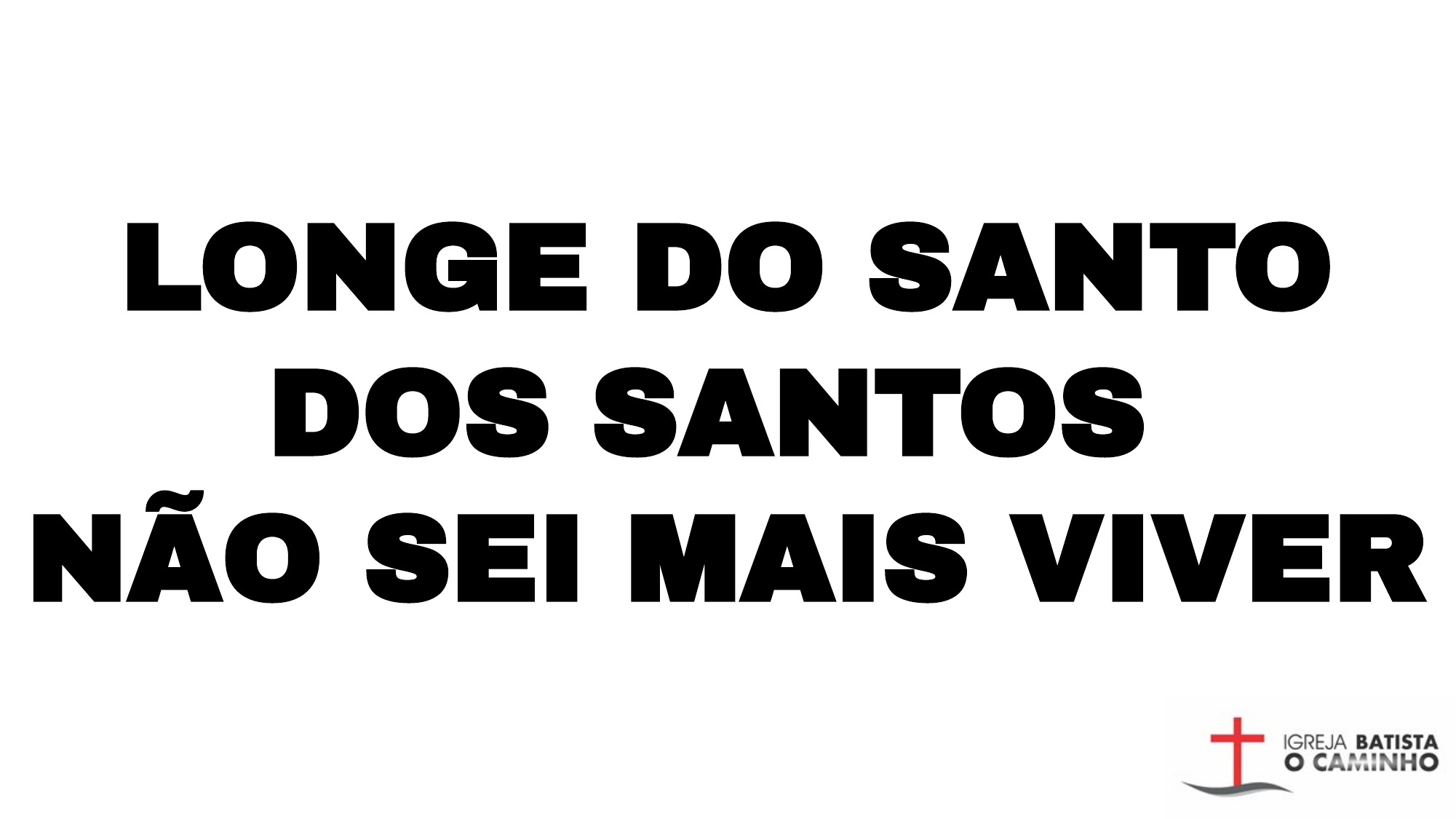

# LONGE DO SANTO DOS SANTOS NÃO SEI MAIS VIVER